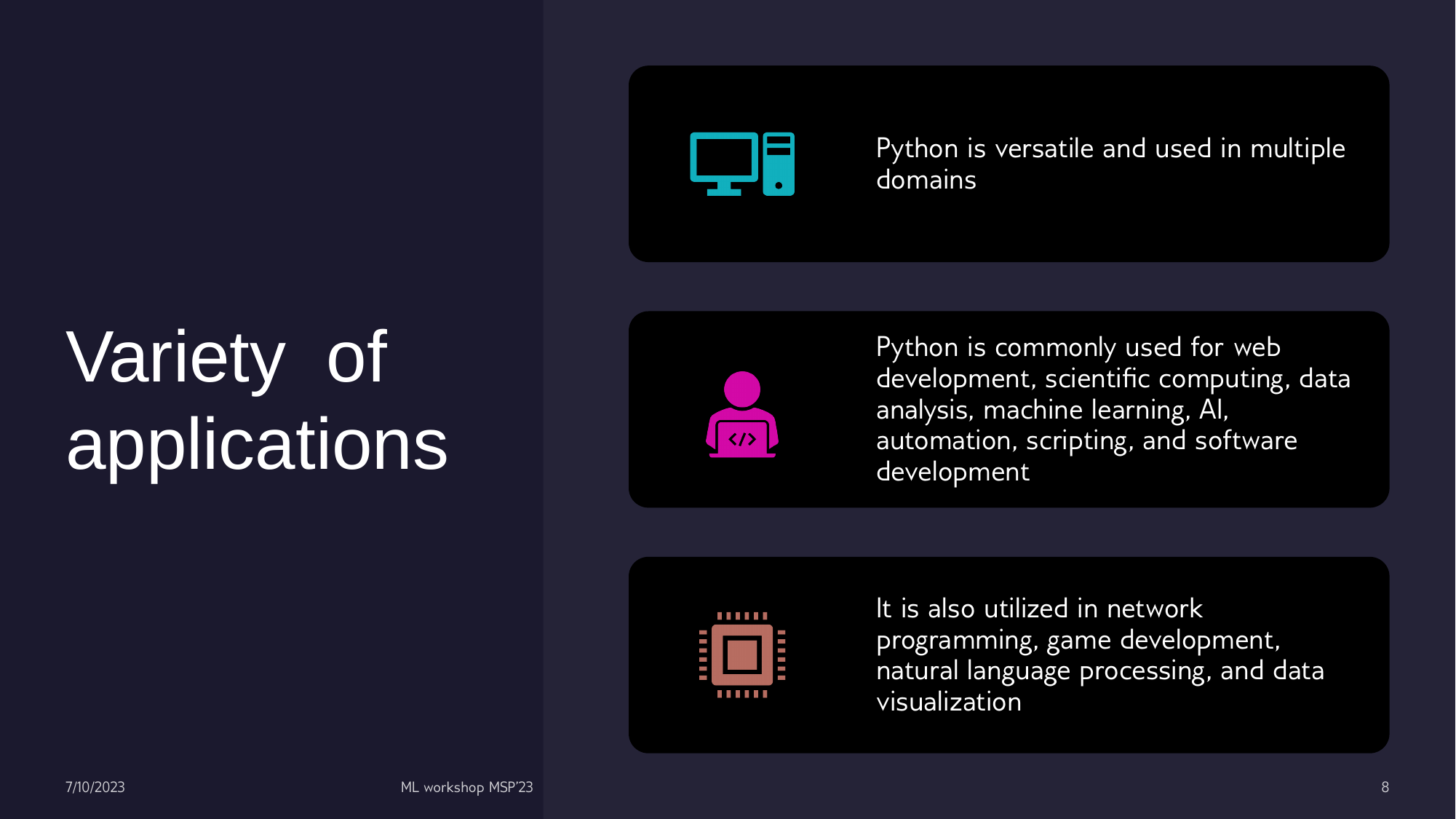

Variety  of applications
Python is versatile and used in multiple domains
Python is commonly used for web development, scientific computing, data analysis, machine learning, AI, automation, scripting, and software development
It is also utilized in network programming, game development, natural language processing, and data visualization

7/10/2023
ML workshop MSP’23
8